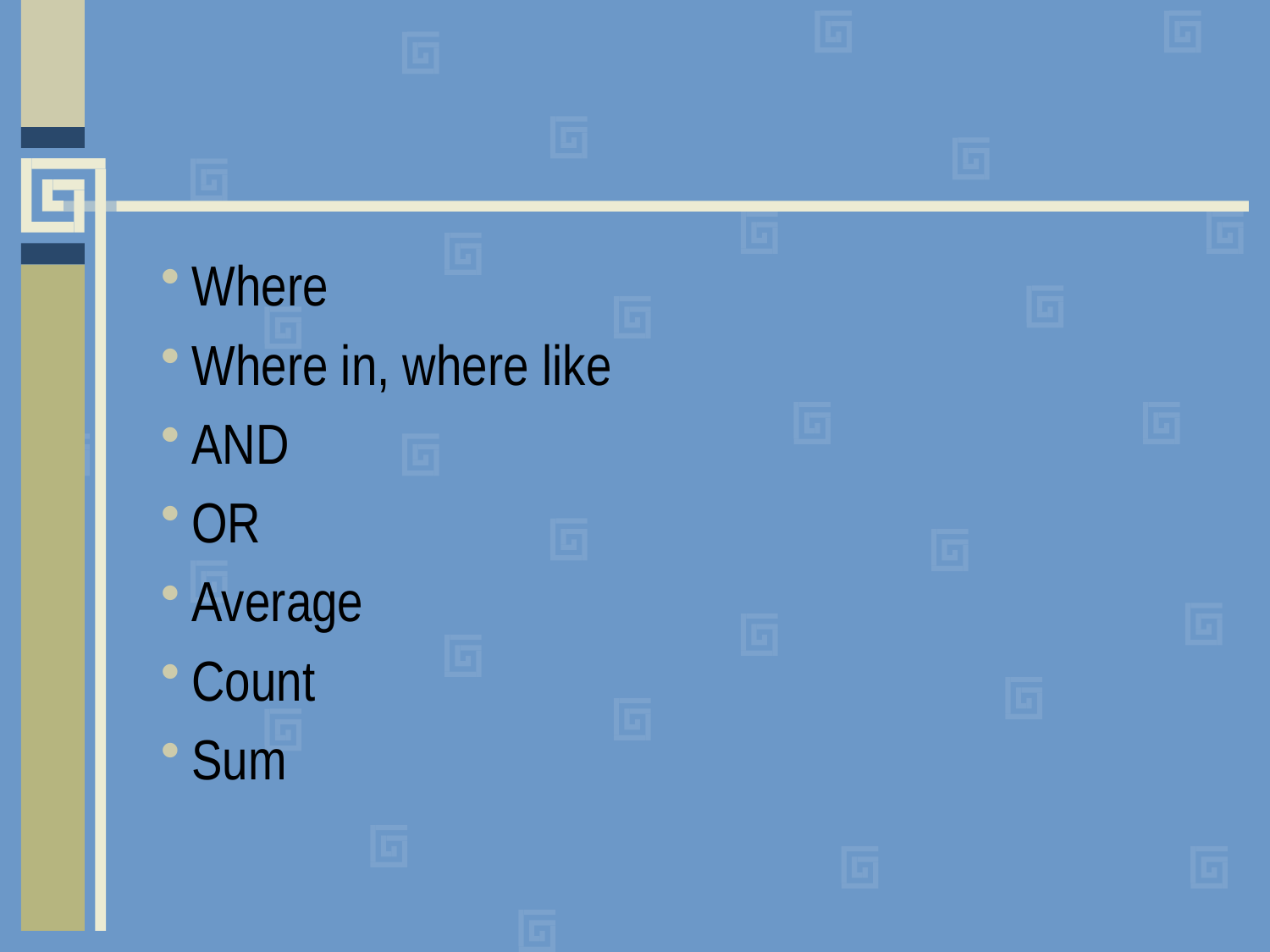

#
Where
Where in, where like
AND
OR
Average
Count
Sum